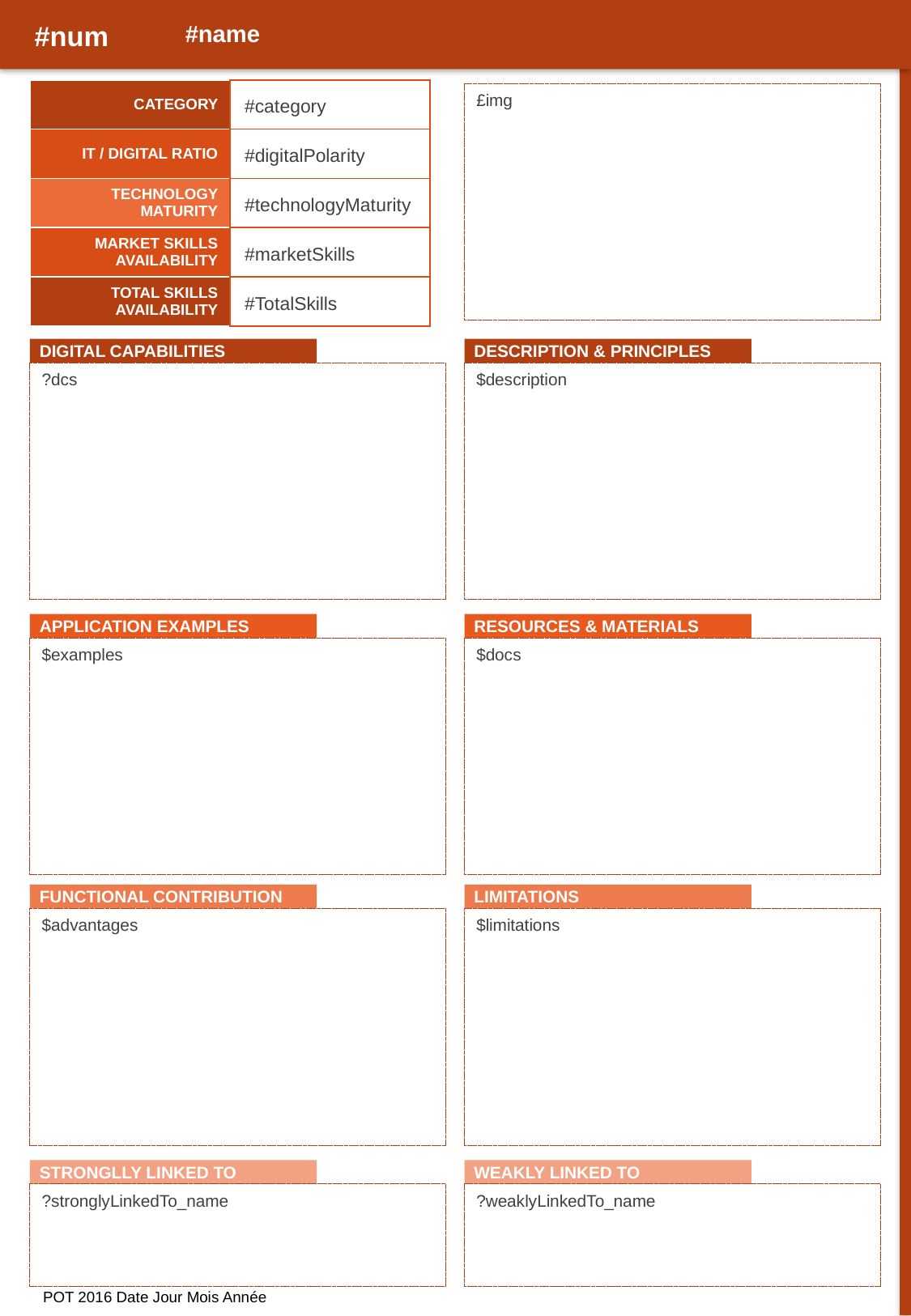

#num
#name

| CATEGORY |  |
| --- | --- |
| IT / DIGITAL RATIO |  |
| TECHNOLOGY MATURITY |  |
| MARKET SKILLS AVAILABILITY |  |
| TOTAL SKILLS AVAILABILITY |  |
£img

#category
#digitalPolarity
#technologyMaturity
#marketSkills
#TotalSkills
DIGITAL CAPABILITIES
DESCRIPTION & PRINCIPLES
?dcs

$description

APPLICATION EXAMPLES
RESOURCES & MATERIALS
$examples

$docs

FUNCTIONAL CONTRIBUTION
LIMITATIONS
$advantages

$limitations

STRONGLLY LINKED TO
WEAKLY LINKED TO
?stronglyLinkedTo_name

?weaklyLinkedTo_name

POT 2016 Date Jour Mois Année